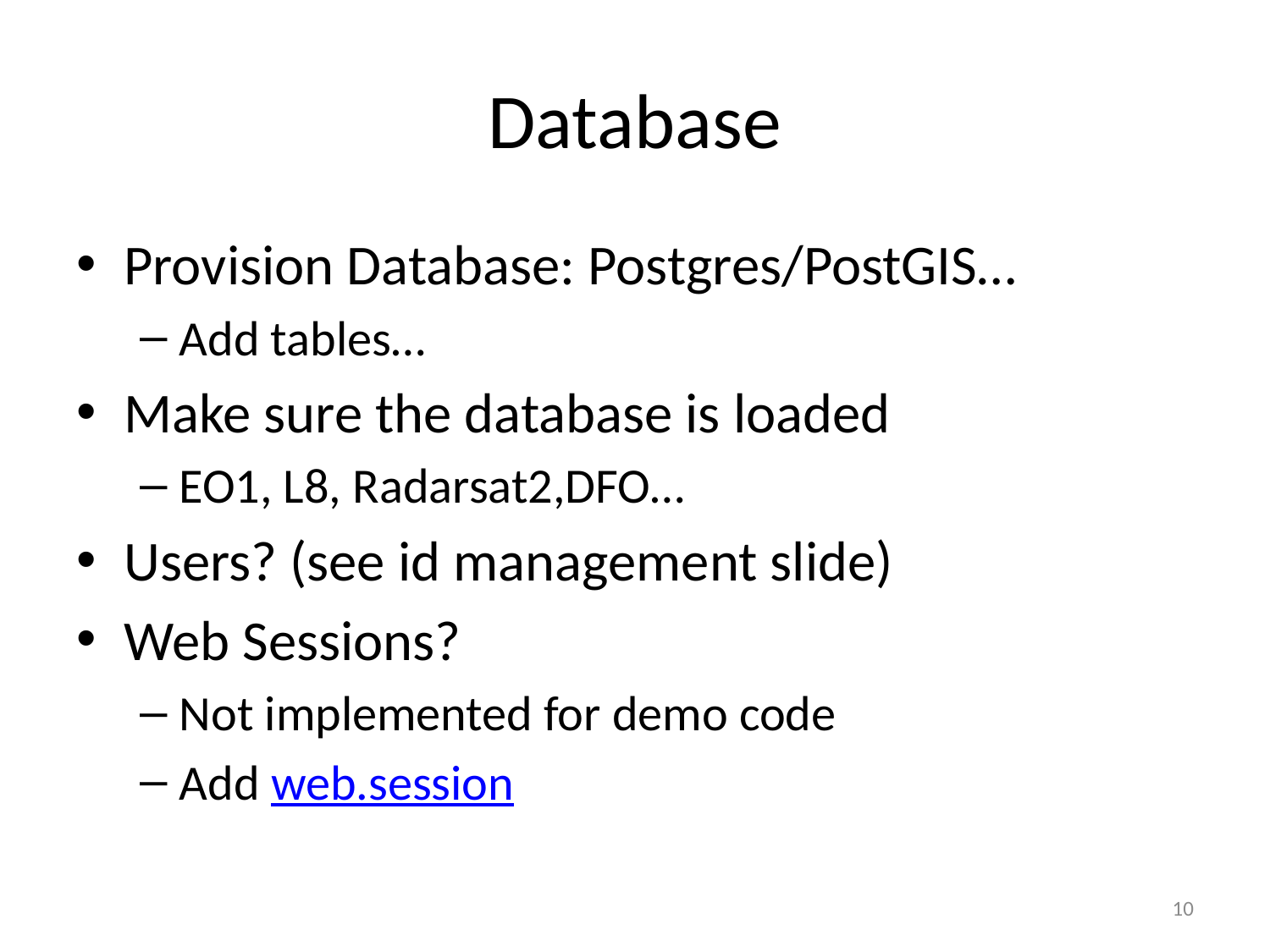

# Database
Provision Database: Postgres/PostGIS…
Add tables…
Make sure the database is loaded
EO1, L8, Radarsat2,DFO…
Users? (see id management slide)
Web Sessions?
Not implemented for demo code
Add web.session

10